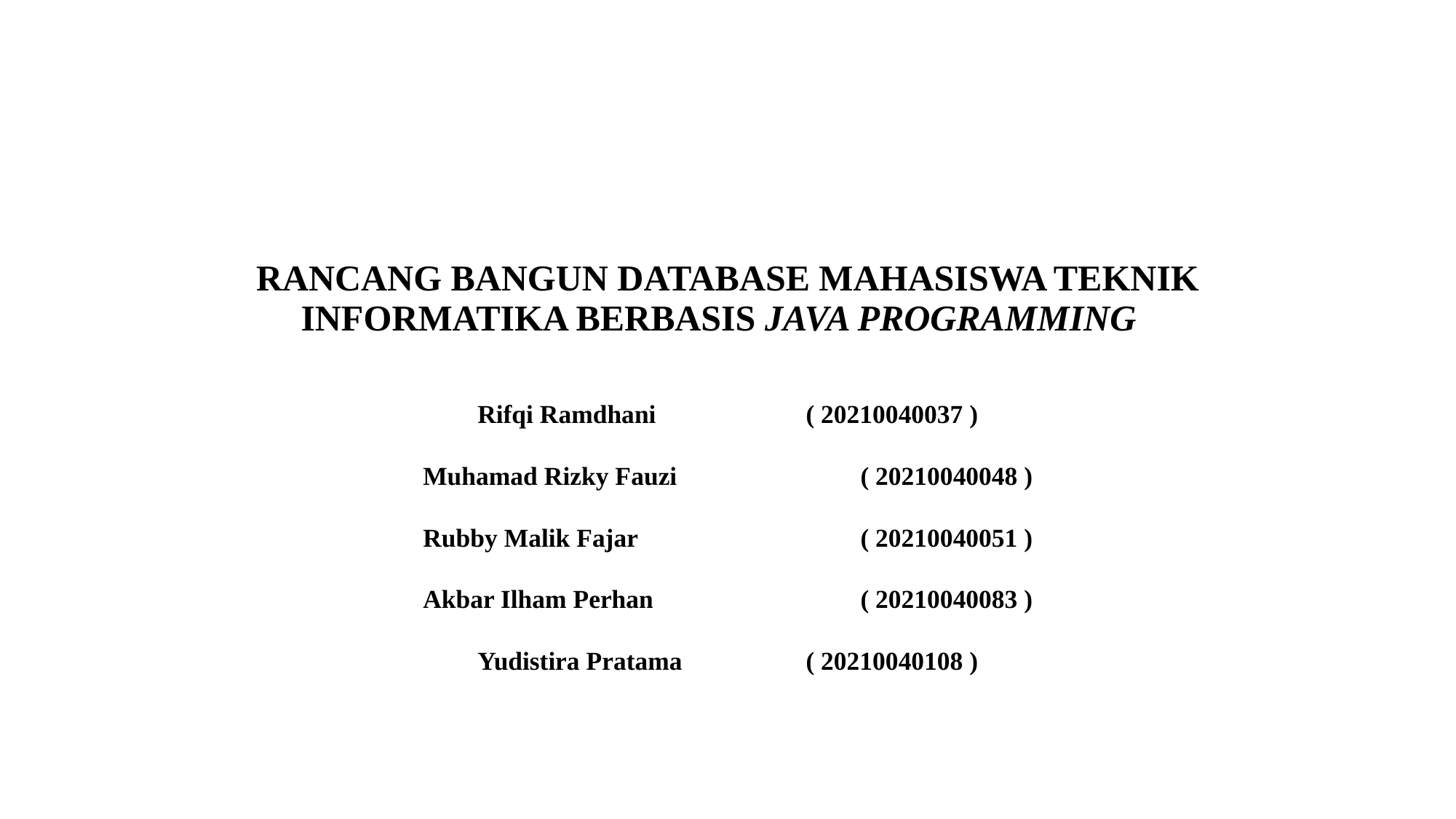

# RANCANG BANGUN DATABASE MAHASISWA TEKNIK INFORMATIKA BERBASIS JAVA PROGRAMMING
Rifqi Ramdhani		( 20210040037 )
Muhamad Rizky Fauzi	 	( 20210040048 )
Rubby Malik Fajar 		( 20210040051 )
Akbar Ilham Perhan 		( 20210040083 )
Yudistira Pratama 		( 20210040108 )